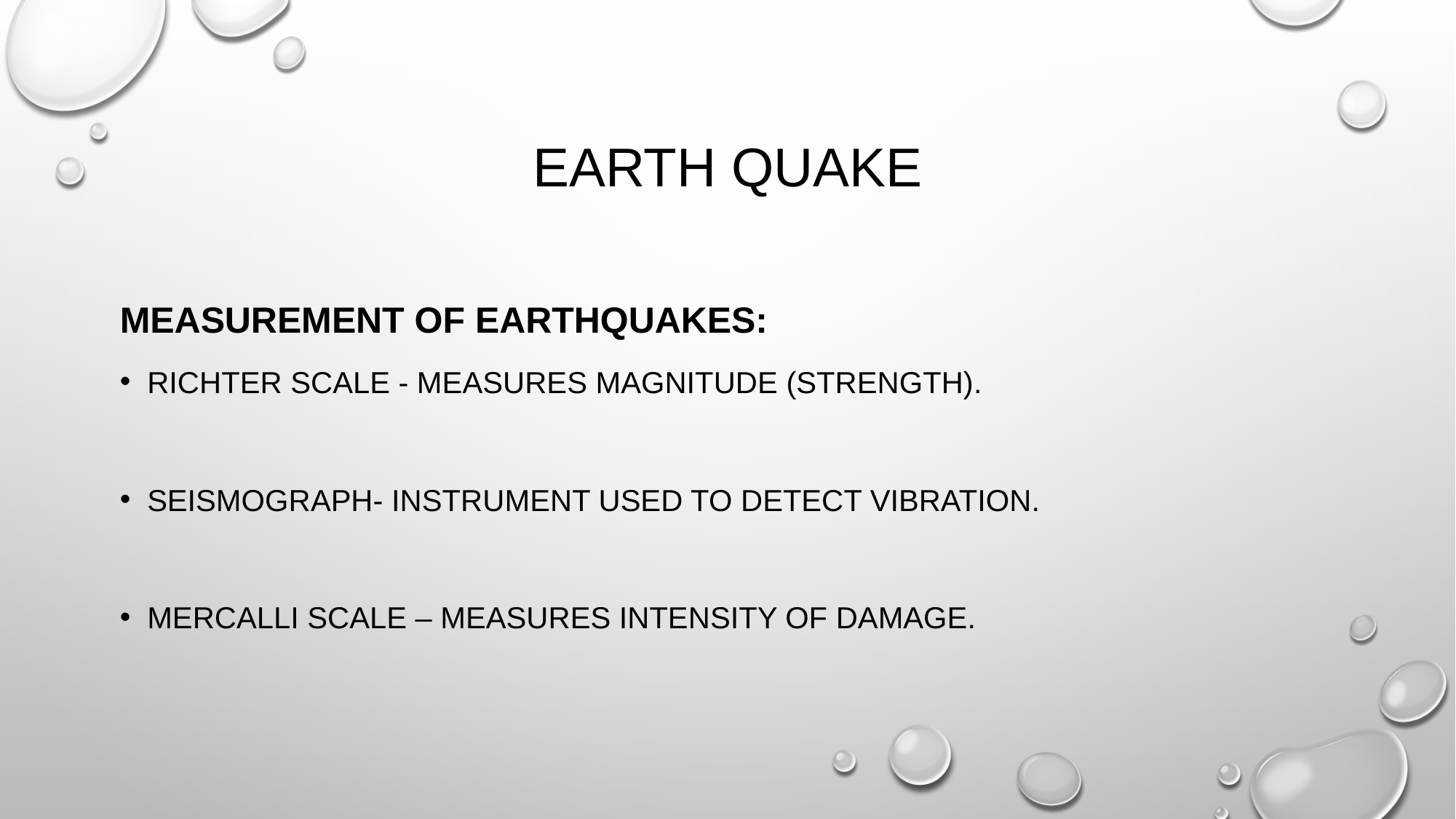

# Earth quake
Measurement of earthquakes:
Richter scale - measures magnitude (strength).

Seismograph- instrument used to detect vibration.

Mercalli scale – measures intensity of damage.